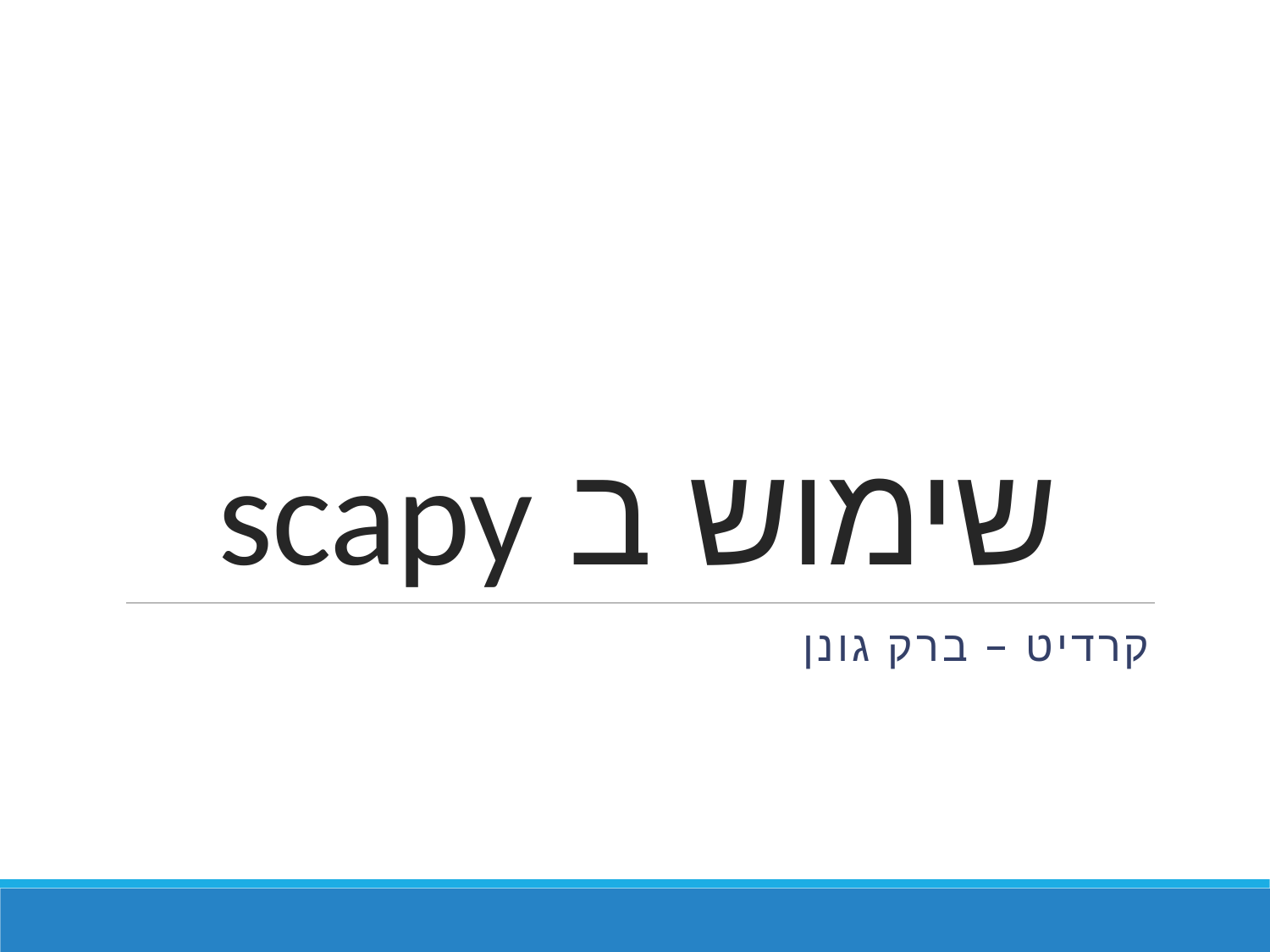

# שימוש ב scapy
קרדיט – ברק גונן